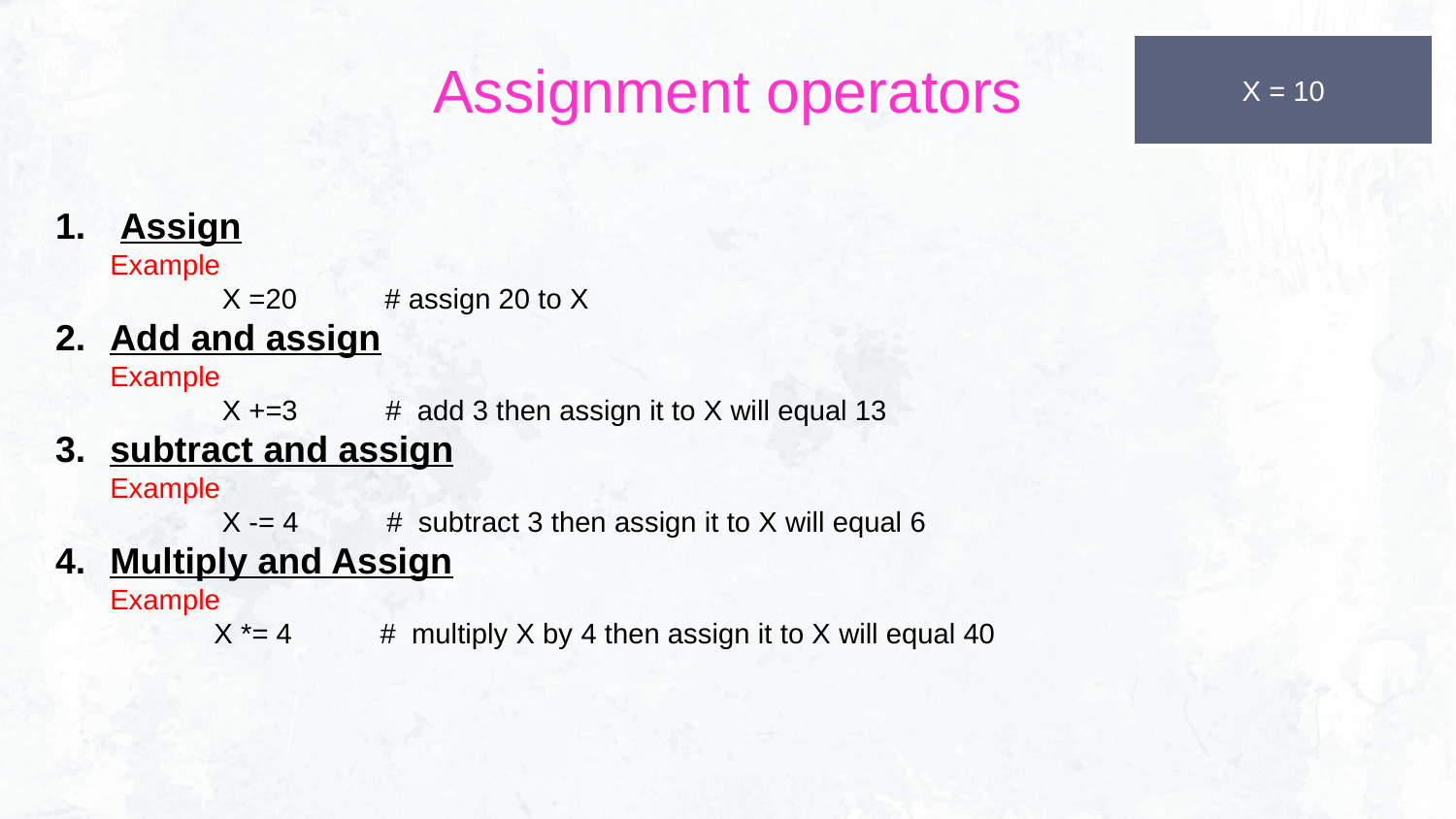

# Assignment operators
X = 10

 Assign
Example
              X =20           # assign 20 to X
Add and assign
Example
              X +=3           #  add 3 then assign it to X will equal 13
subtract and assign
Example
              X -= 4           #  subtract 3 then assign it to X will equal 6
Multiply and Assign
Example
             X *= 4           #  multiply X by 4 then assign it to X will equal 40